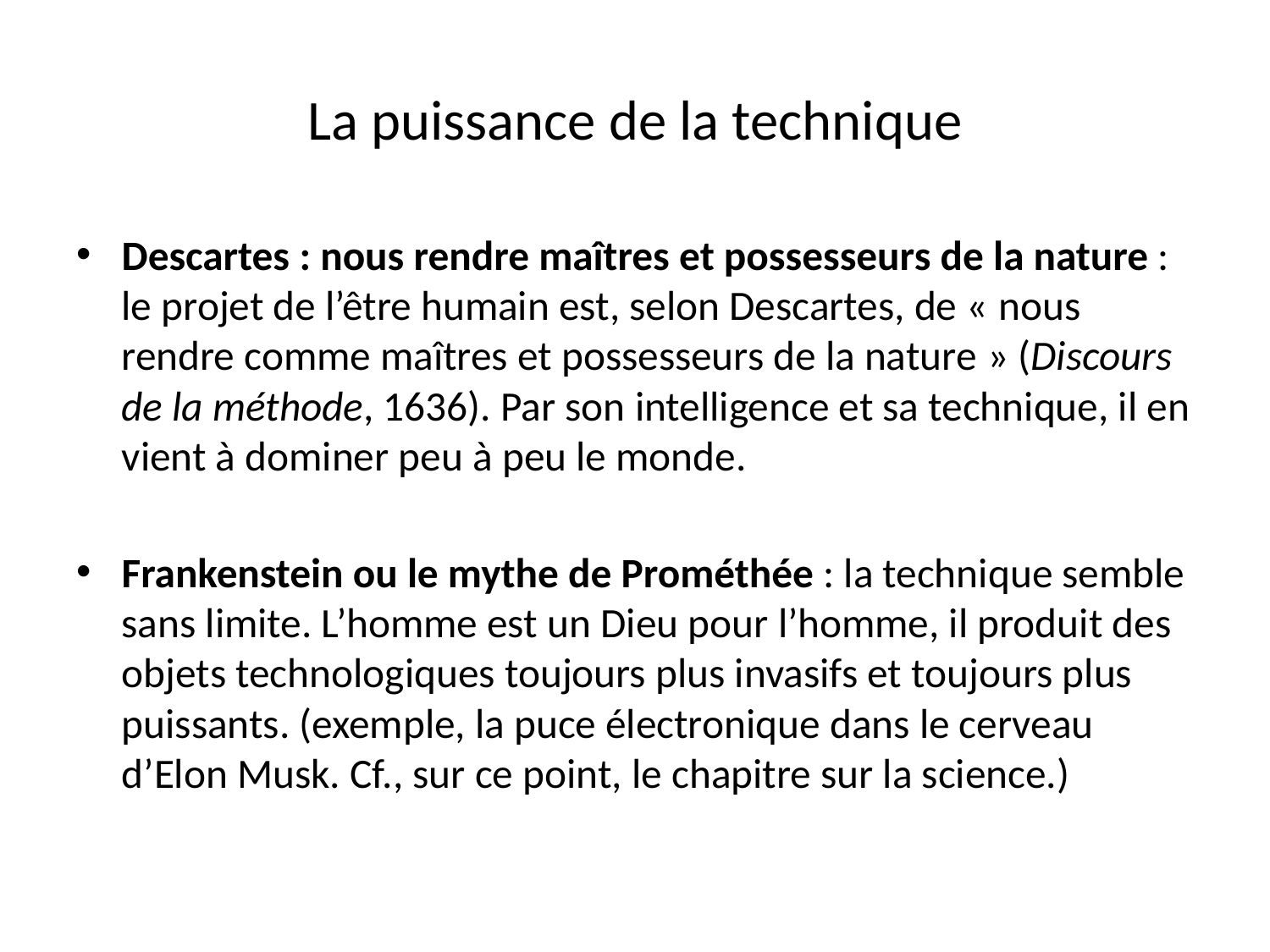

# La puissance de la technique
Descartes : nous rendre maîtres et possesseurs de la nature : le projet de l’être humain est, selon Descartes, de « nous rendre comme maîtres et possesseurs de la nature » (Discours de la méthode, 1636). Par son intelligence et sa technique, il en vient à dominer peu à peu le monde.

Frankenstein ou le mythe de Prométhée : la technique semble sans limite. L’homme est un Dieu pour l’homme, il produit des objets technologiques toujours plus invasifs et toujours plus puissants. (exemple, la puce électronique dans le cerveau d’Elon Musk. Cf., sur ce point, le chapitre sur la science.)